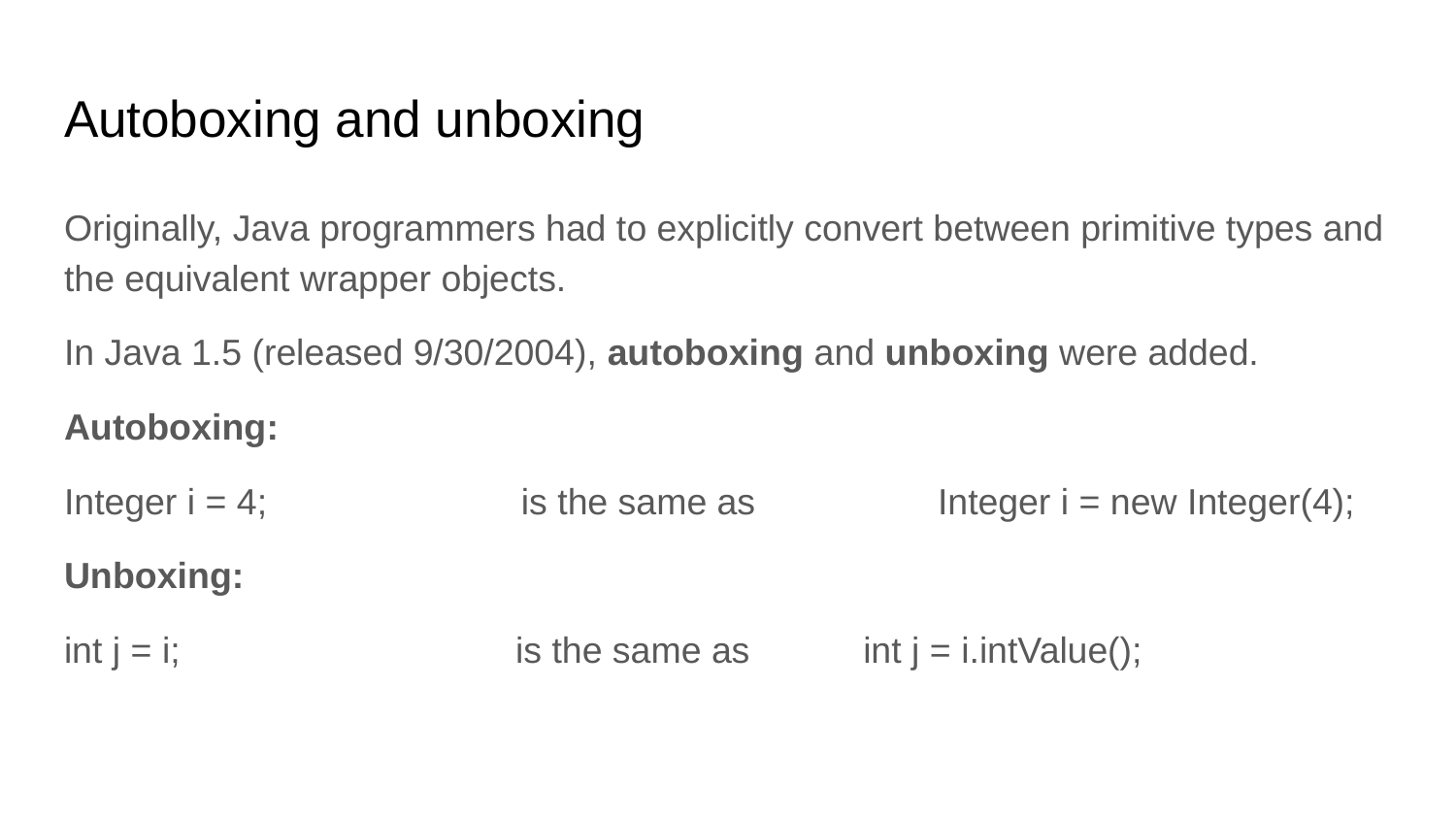

# Autoboxing and unboxing
Originally, Java programmers had to explicitly convert between primitive types and the equivalent wrapper objects.
In Java 1.5 (released 9/30/2004), autoboxing and unboxing were added.
Autoboxing:
Integer i = 4;                         is the same as		Integer i = new Integer(4);
Unboxing:
int j = i;                                 is the same as	       int j = i.intValue();